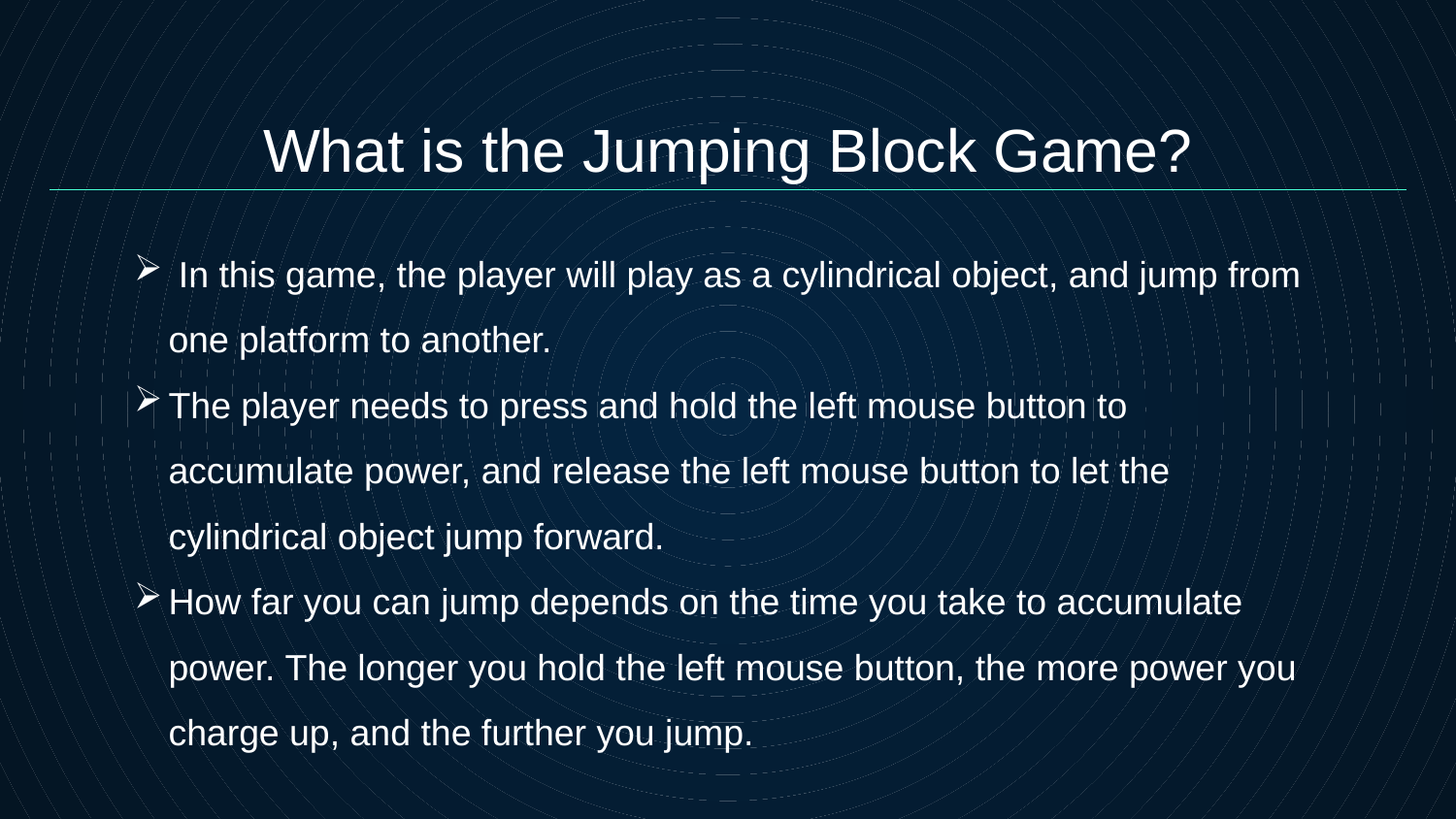

# What is the Jumping Block Game?
 In this game, the player will play as a cylindrical object, and jump from one platform to another.
The player needs to press and hold the left mouse button to accumulate power, and release the left mouse button to let the cylindrical object jump forward.
How far you can jump depends on the time you take to accumulate power. The longer you hold the left mouse button, the more power you charge up, and the further you jump.